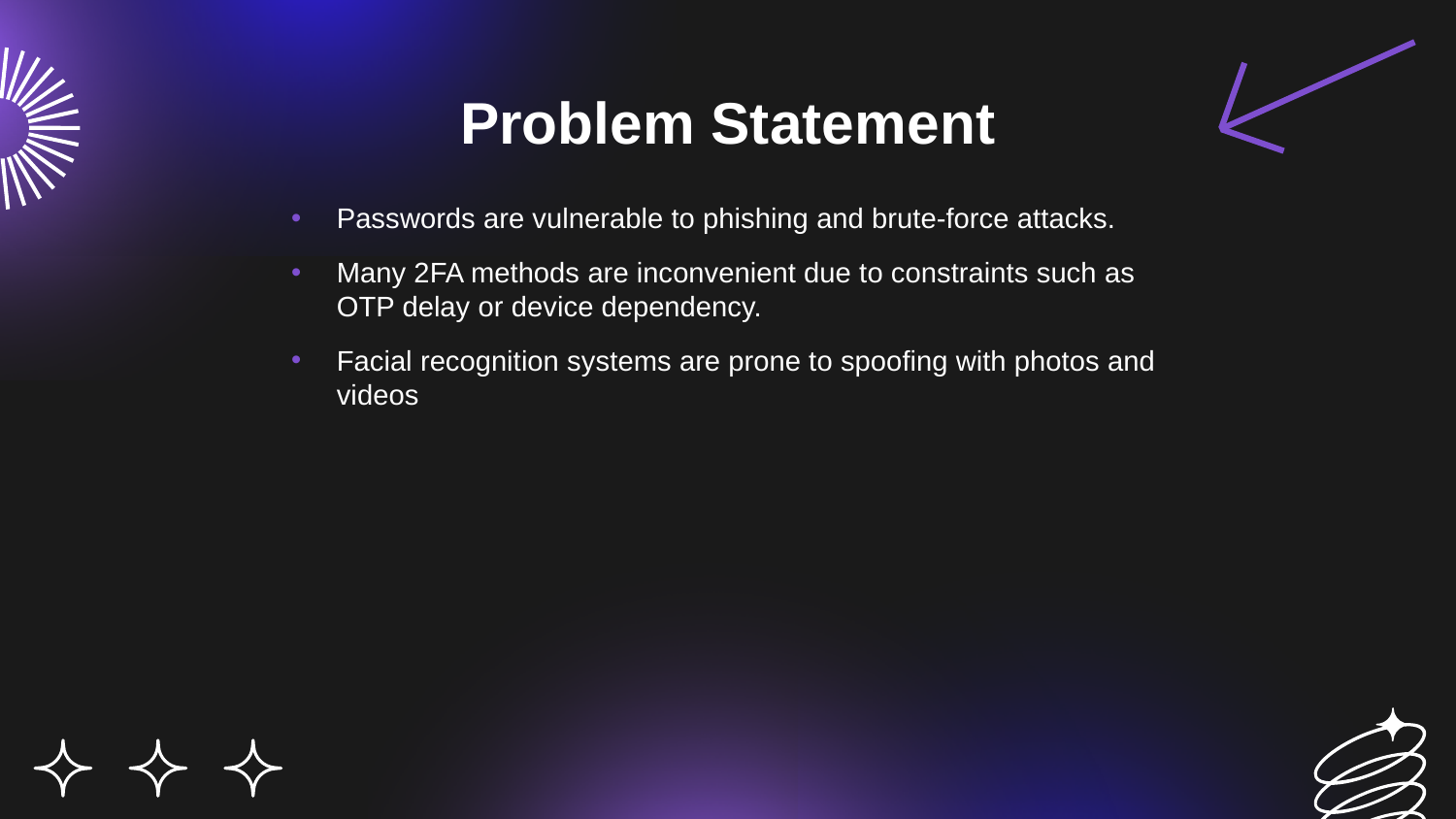

# Problem Statement
Passwords are vulnerable to phishing and brute-force attacks.
Many 2FA methods are inconvenient due to constraints such as OTP delay or device dependency.
Facial recognition systems are prone to spoofing with photos and videos